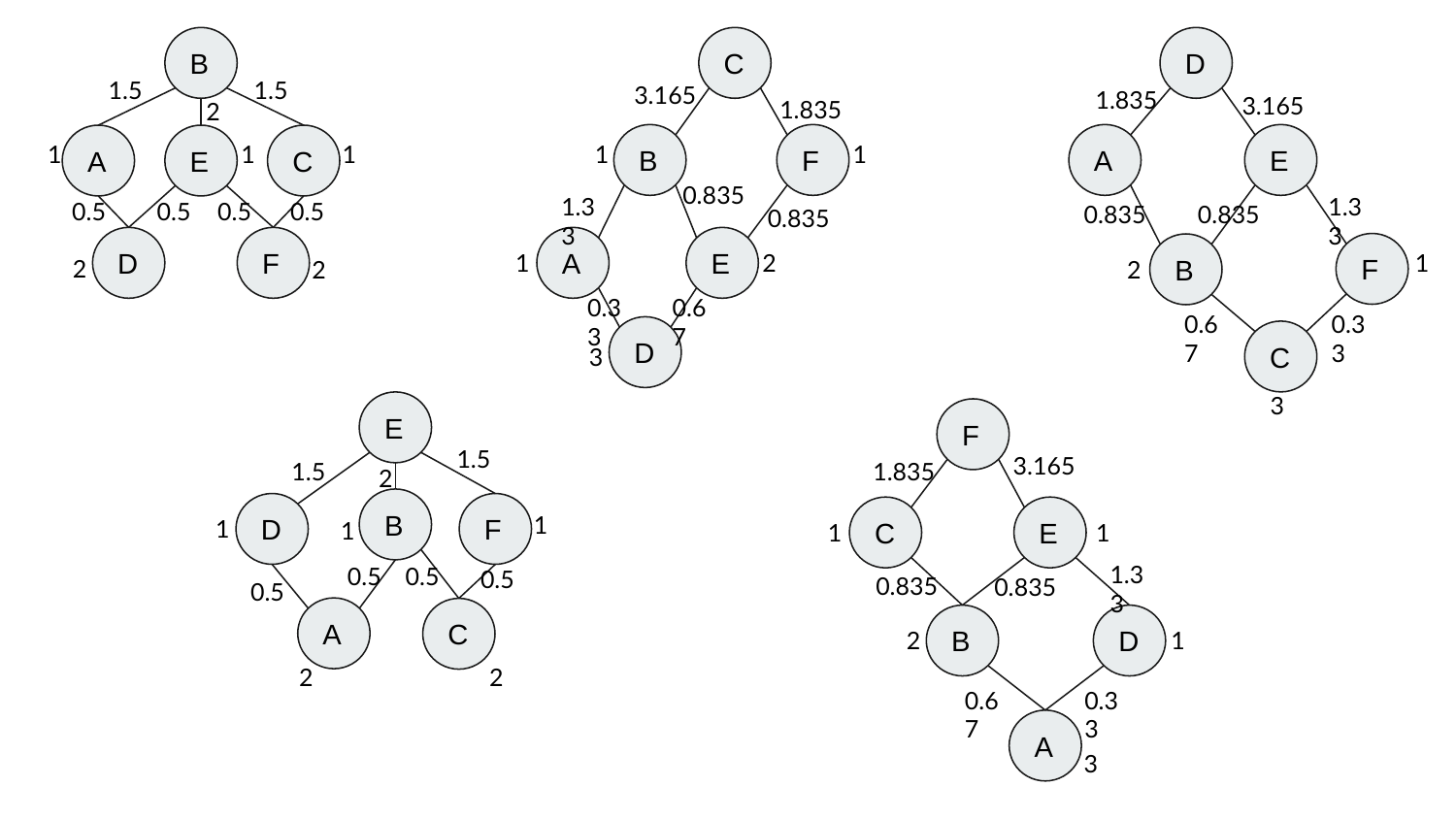

B
C
D
1.5
1.5
3.165
1.835
3.165
1.835
2
B
F
A
E
1
A
E
1
C
1
1
1
0.835
1.33
1.33
0.5
0.5
0.5
0.5
0.835
0.835
0.835
D
F
A
E
1
2
F
1
B
2
2
2
0.33
0.67
0.67
0.33
D
C
3
3
E
F
1.5
3.165
1.5
1.835
2
B
D
F
1
C
E
1
1
1
1
1.33
0.5
0.5
0.5
0.835
0.835
0.5
A
C
B
D
2
1
2
2
0.67
0.33
A
3